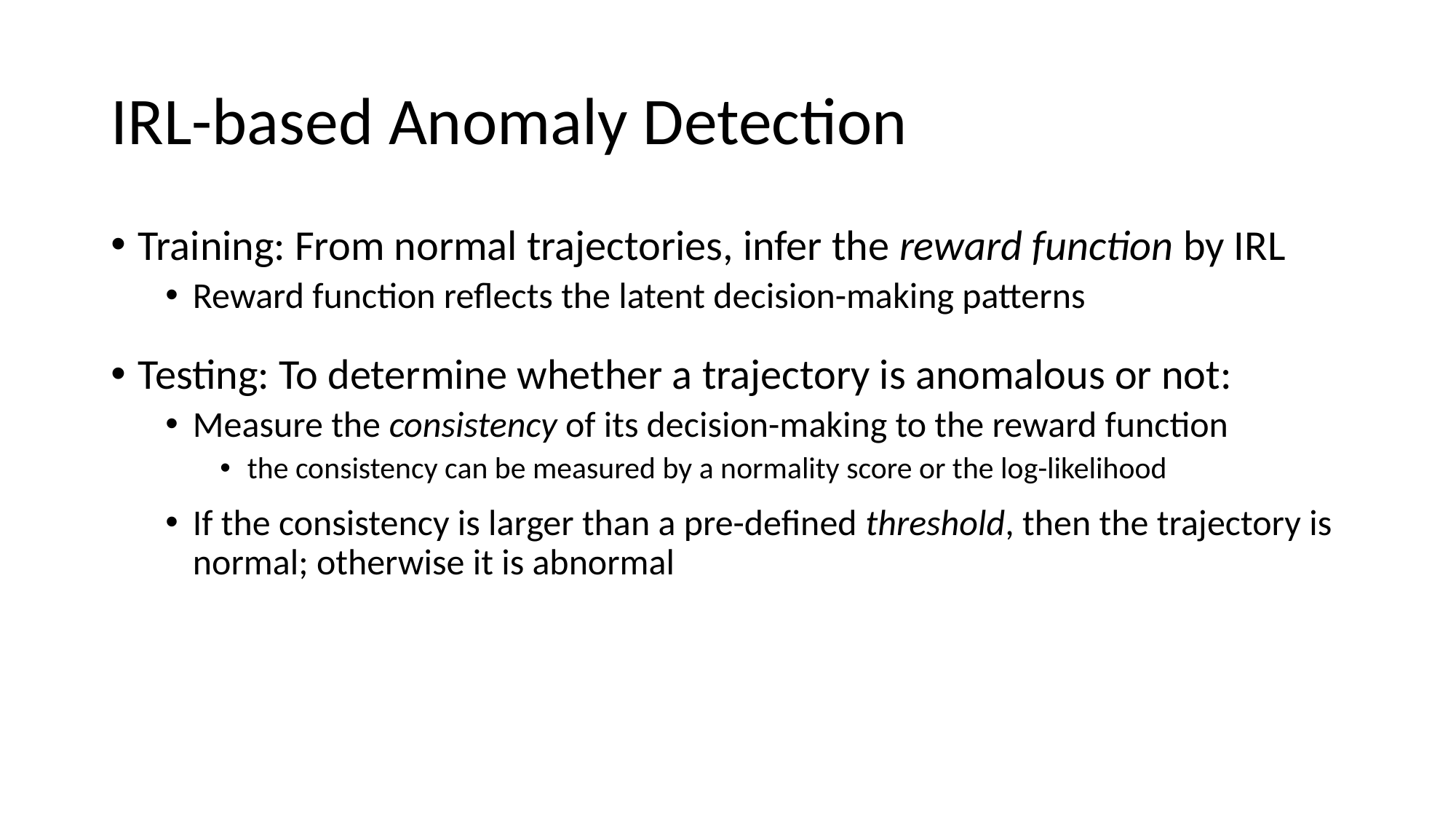

# IRL-based Anomaly Detection
Training: From normal trajectories, infer the reward function by IRL
Reward function reflects the latent decision-making patterns
Testing: To determine whether a trajectory is anomalous or not:
Measure the consistency of its decision-making to the reward function
the consistency can be measured by a normality score or the log-likelihood
If the consistency is larger than a pre-defined threshold, then the trajectory is normal; otherwise it is abnormal